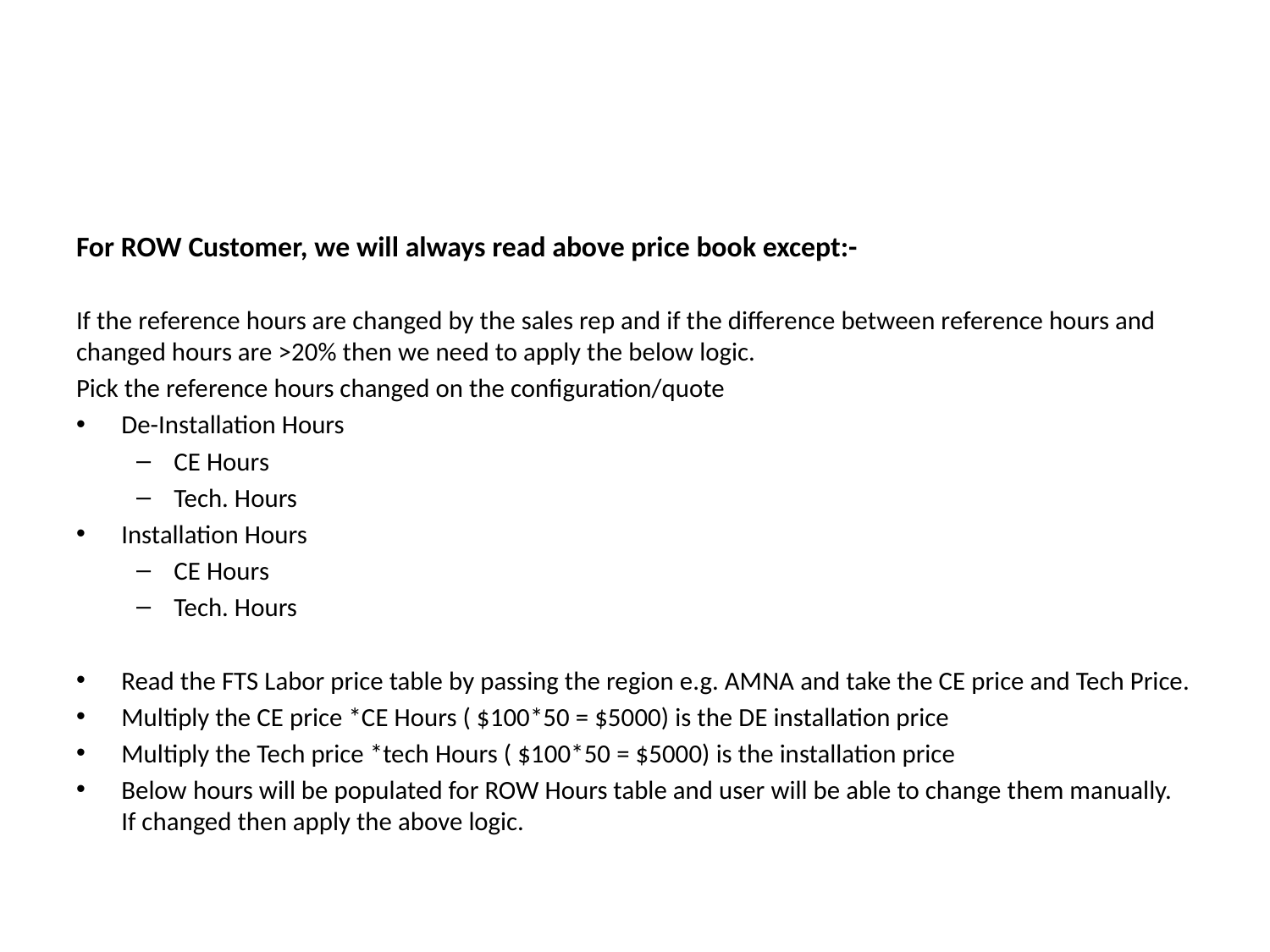

For ROW Customer, we will always read above price book except:-

If the reference hours are changed by the sales rep and if the difference between reference hours and changed hours are >20% then we need to apply the below logic.
Pick the reference hours changed on the configuration/quote
De-Installation Hours
CE Hours
Tech. Hours
Installation Hours
CE Hours
Tech. Hours

Read the FTS Labor price table by passing the region e.g. AMNA and take the CE price and Tech Price.
Multiply the CE price *CE Hours ( $100*50 = $5000) is the DE installation price
Multiply the Tech price *tech Hours ( $100*50 = $5000) is the installation price
Below hours will be populated for ROW Hours table and user will be able to change them manually. If changed then apply the above logic.